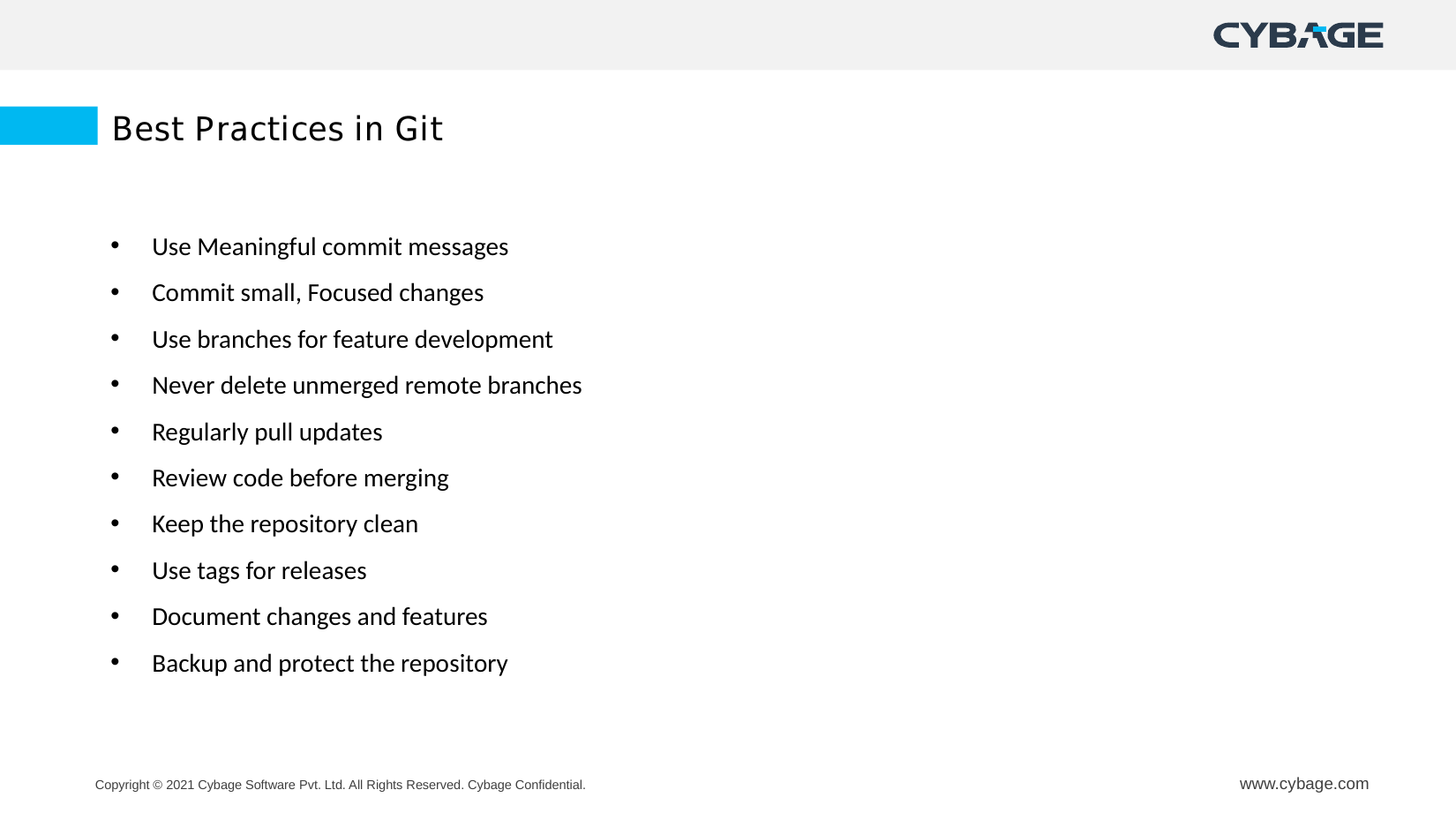

Best Practices in Git

Use Meaningful commit messages
Commit small, Focused changes
Use branches for feature development
Never delete unmerged remote branches
Regularly pull updates
Review code before merging
Keep the repository clean
Use tags for releases
Document changes and features
Backup and protect the repository